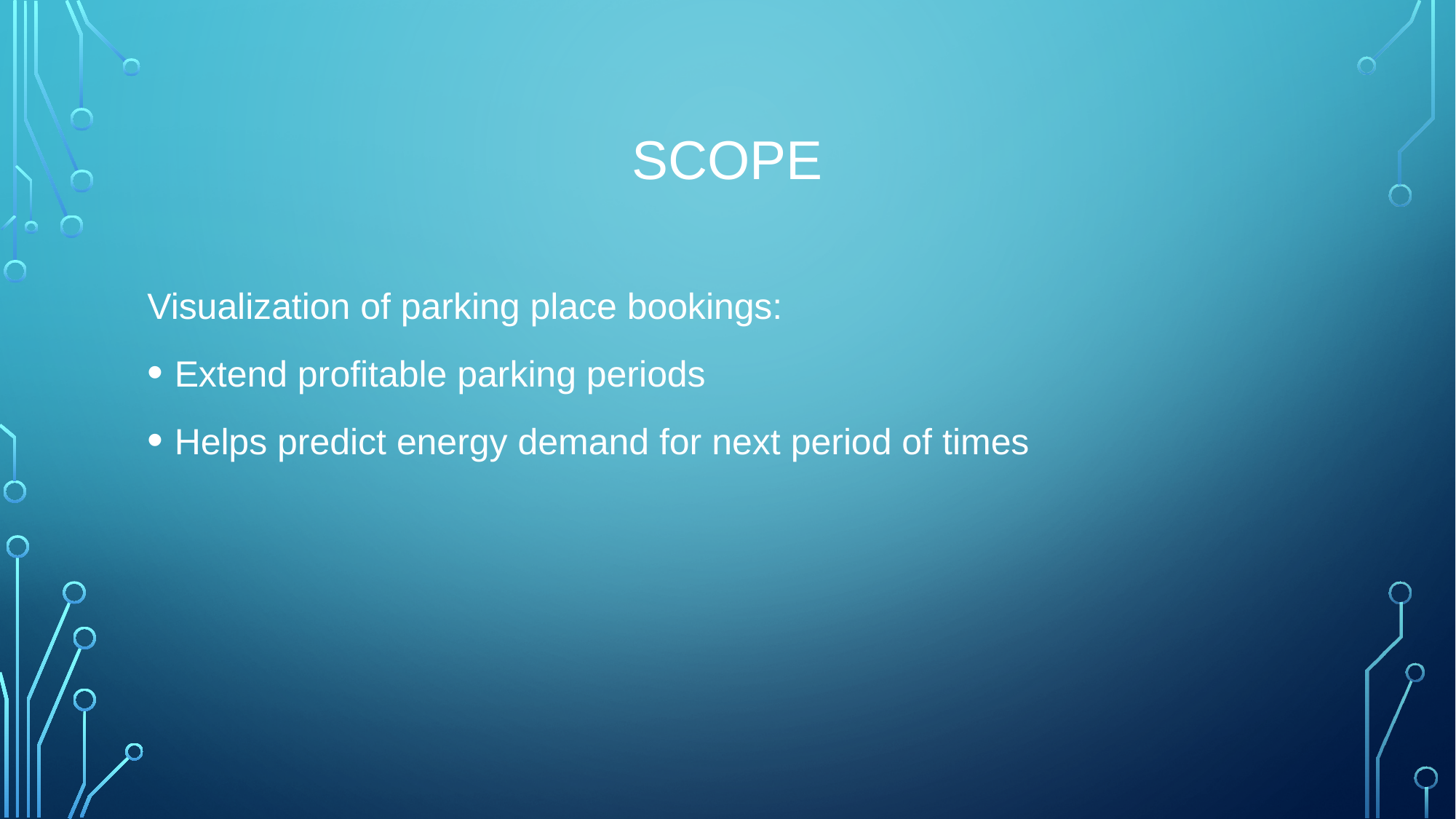

# Scope
Visualization of parking place bookings:
Extend profitable parking periods
Helps predict energy demand for next period of times